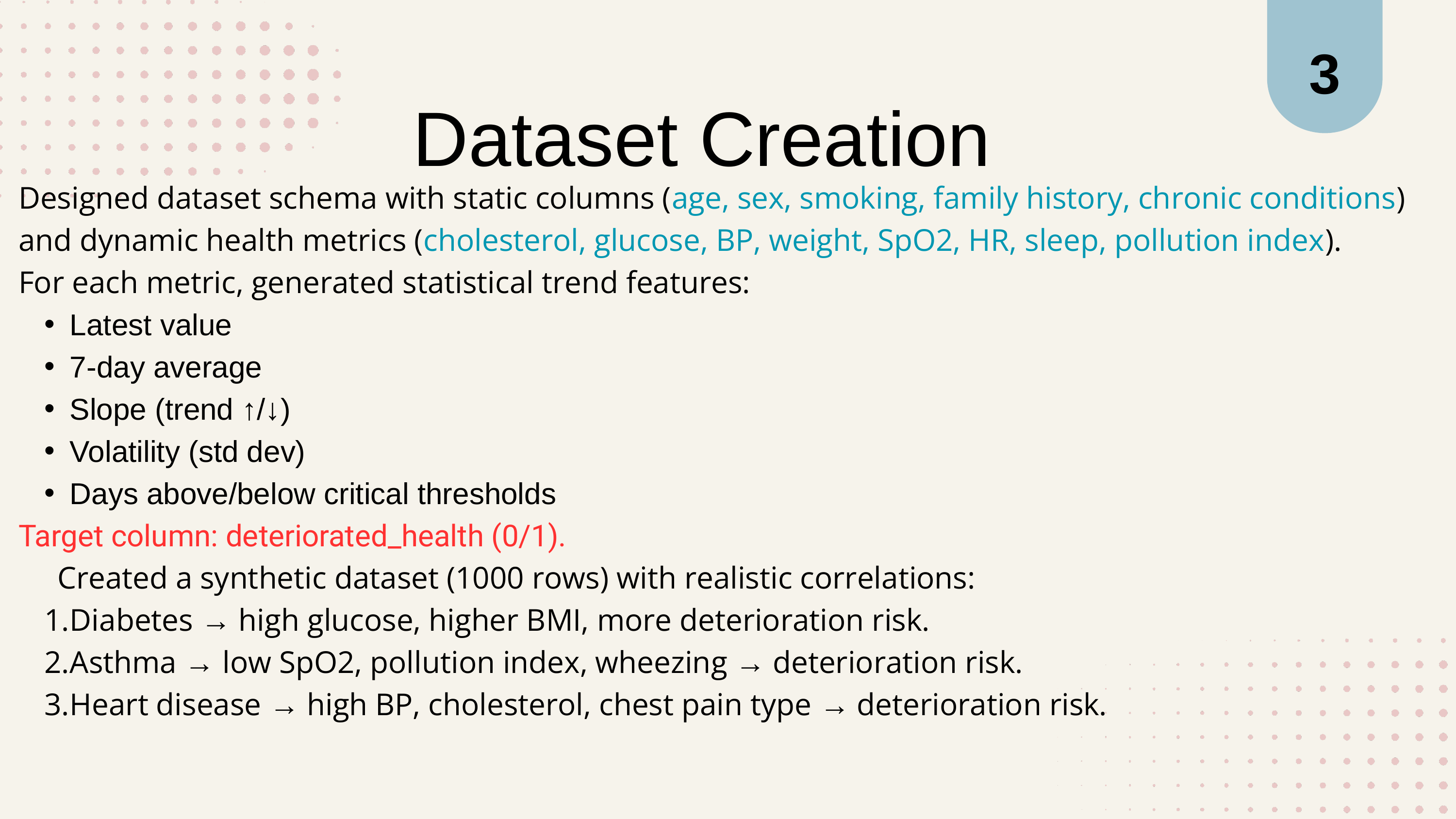

3
Dataset Creation
Designed dataset schema with static columns (age, sex, smoking, family history, chronic conditions) and dynamic health metrics (cholesterol, glucose, BP, weight, SpO2, HR, sleep, pollution index).
For each metric, generated statistical trend features:
Latest value
7-day average
Slope (trend ↑/↓)
Volatility (std dev)
Days above/below critical thresholds
Target column: deteriorated_health (0/1).
     Created a synthetic dataset (1000 rows) with realistic correlations:
Diabetes → high glucose, higher BMI, more deterioration risk.
Asthma → low SpO2, pollution index, wheezing → deterioration risk.
Heart disease → high BP, cholesterol, chest pain type → deterioration risk.